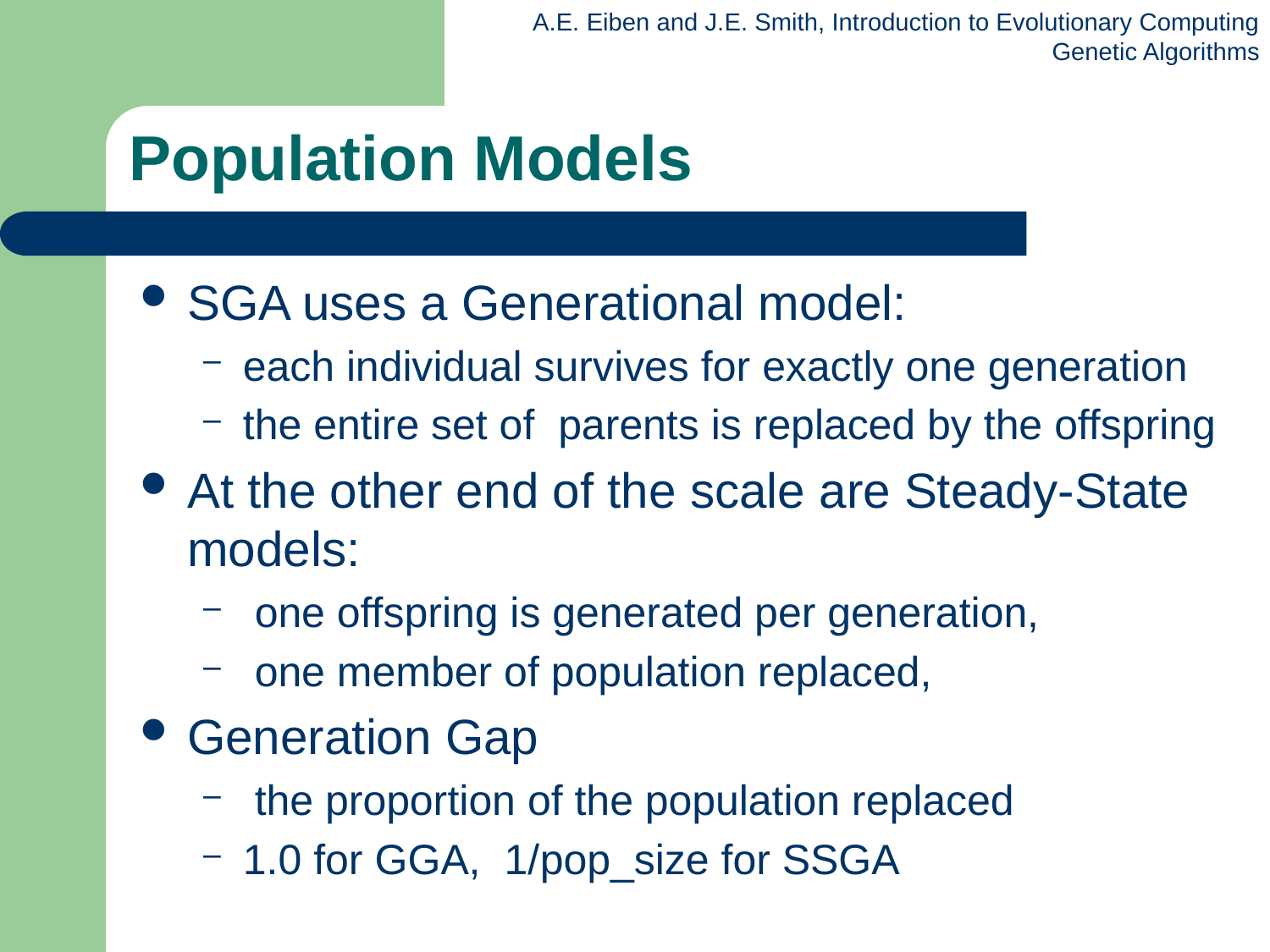

# Population Models
SGA uses a Generational model:
each individual survives for exactly one generation
the entire set of  parents is replaced by the offspring
At the other end of the scale are Steady-State models:
 one offspring is generated per generation,
 one member of population replaced,
Generation Gap
 the proportion of the population replaced
1.0 for GGA,  1/pop_size for SSGA